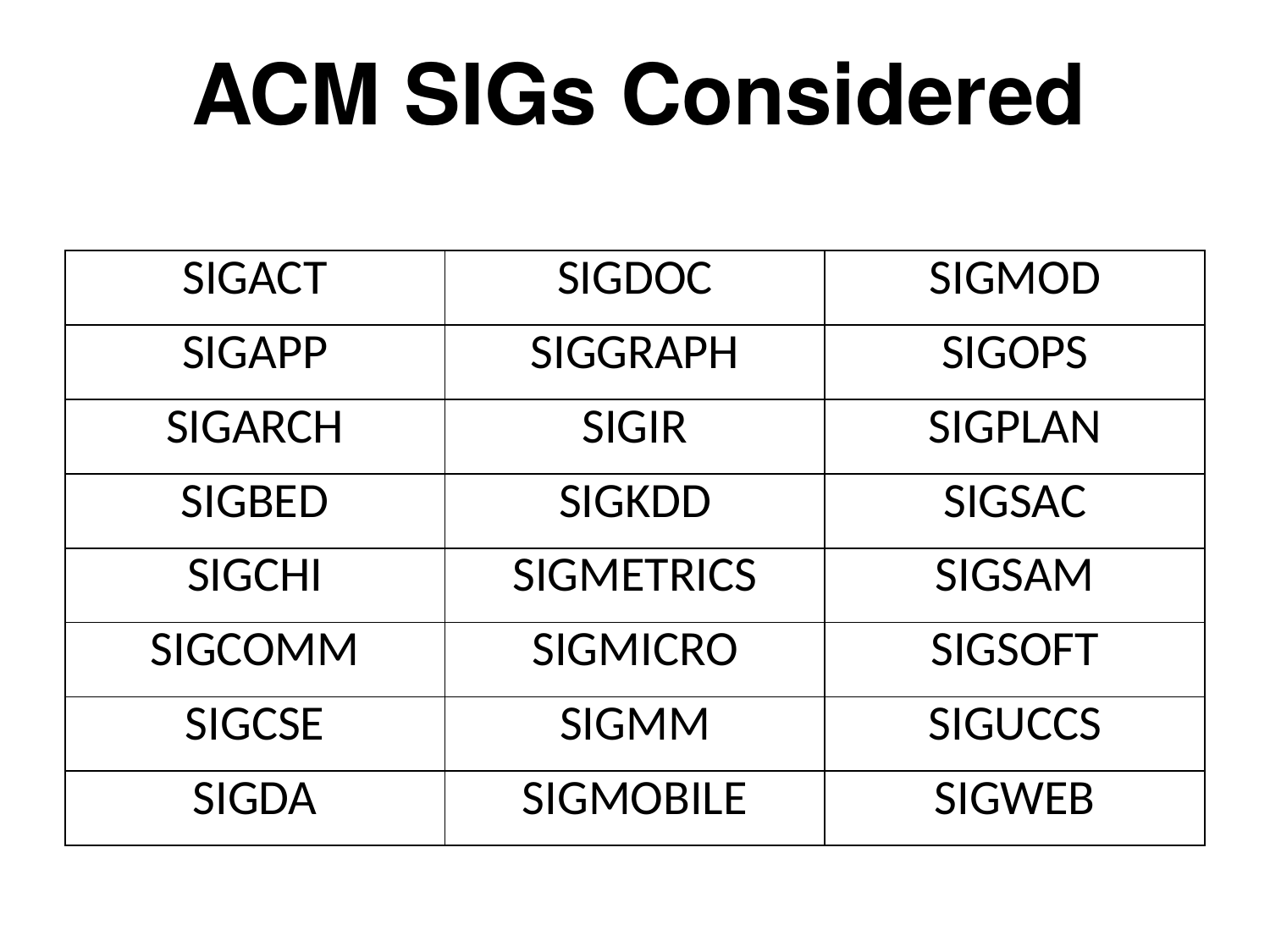

ACM SIGs Considered
| SIGACT | SIGDOC | SIGMOD |
| --- | --- | --- |
| SIGAPP | SIGGRAPH | SIGOPS |
| SIGARCH | SIGIR | SIGPLAN |
| SIGBED | SIGKDD | SIGSAC |
| SIGCHI | SIGMETRICS | SIGSAM |
| SIGCOMM | SIGMICRO | SIGSOFT |
| SIGCSE | SIGMM | SIGUCCS |
| SIGDA | SIGMOBILE | SIGWEB |